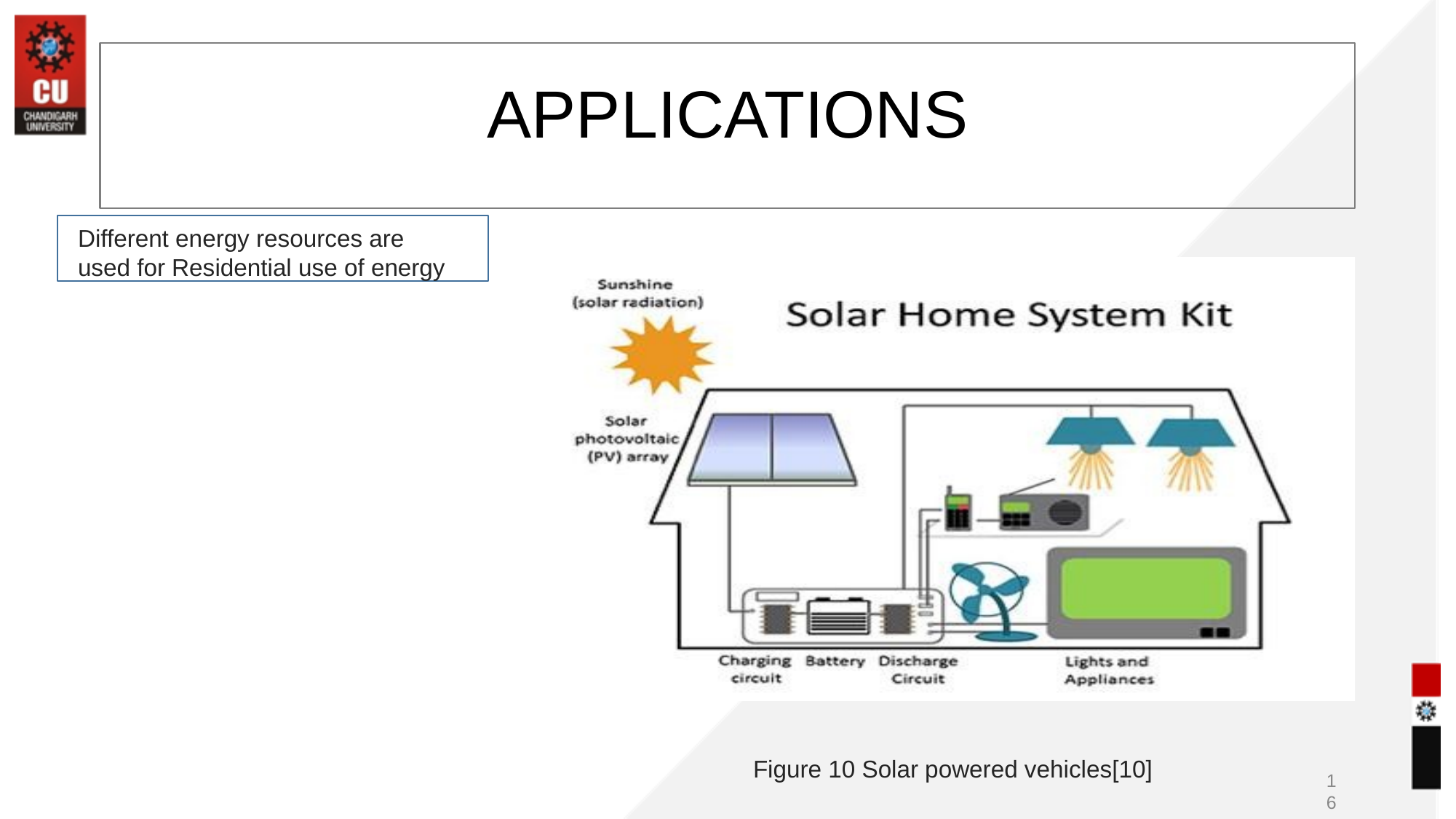

# APPLICATIONS
Different energy resources are
used for Residential use of energy

Figure 10 Solar powered vehicles[10]
16